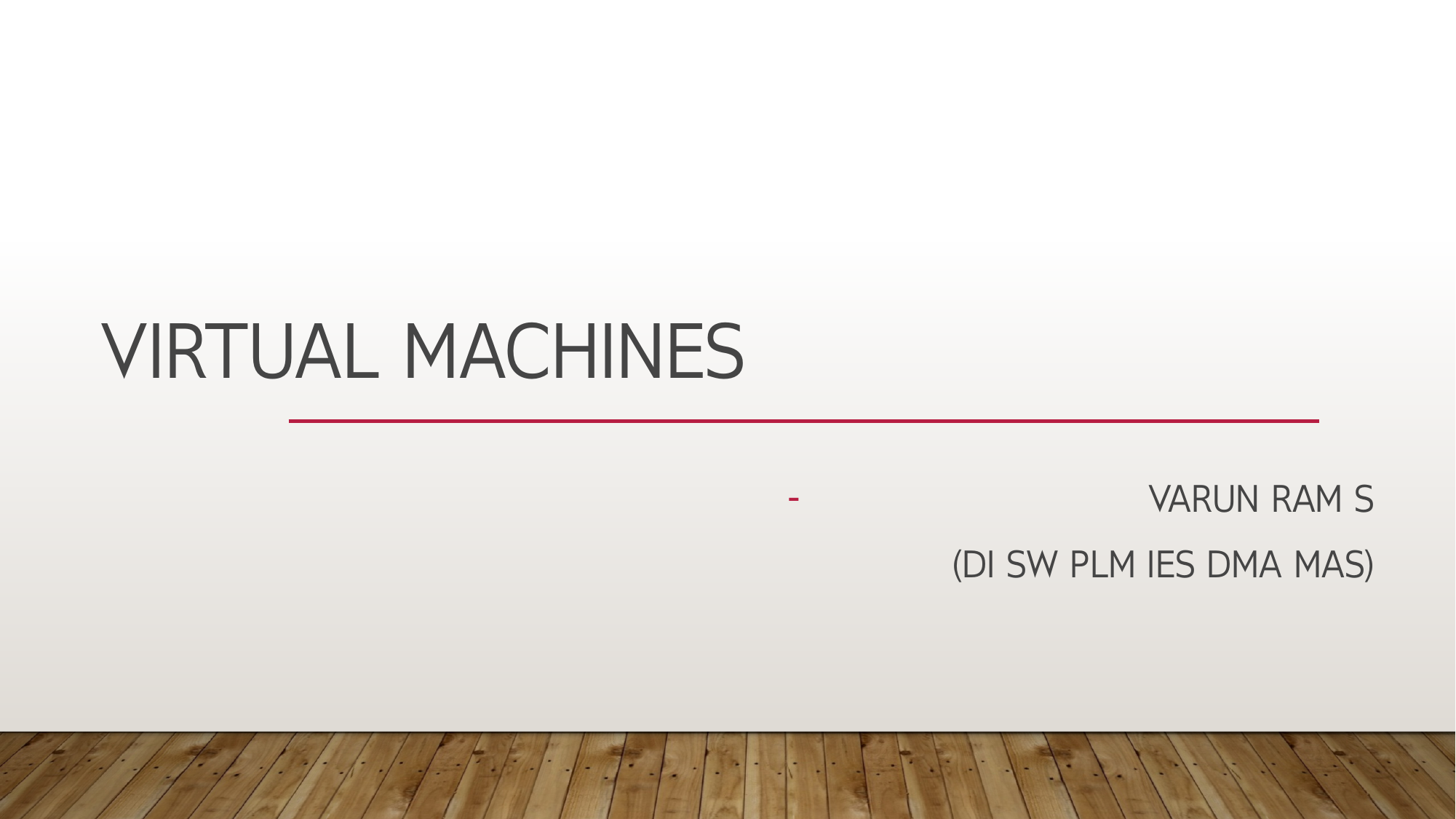

# VIRTUAL MACHINES

Varun Ram S
(DI SW PLM IES DMA MAS)